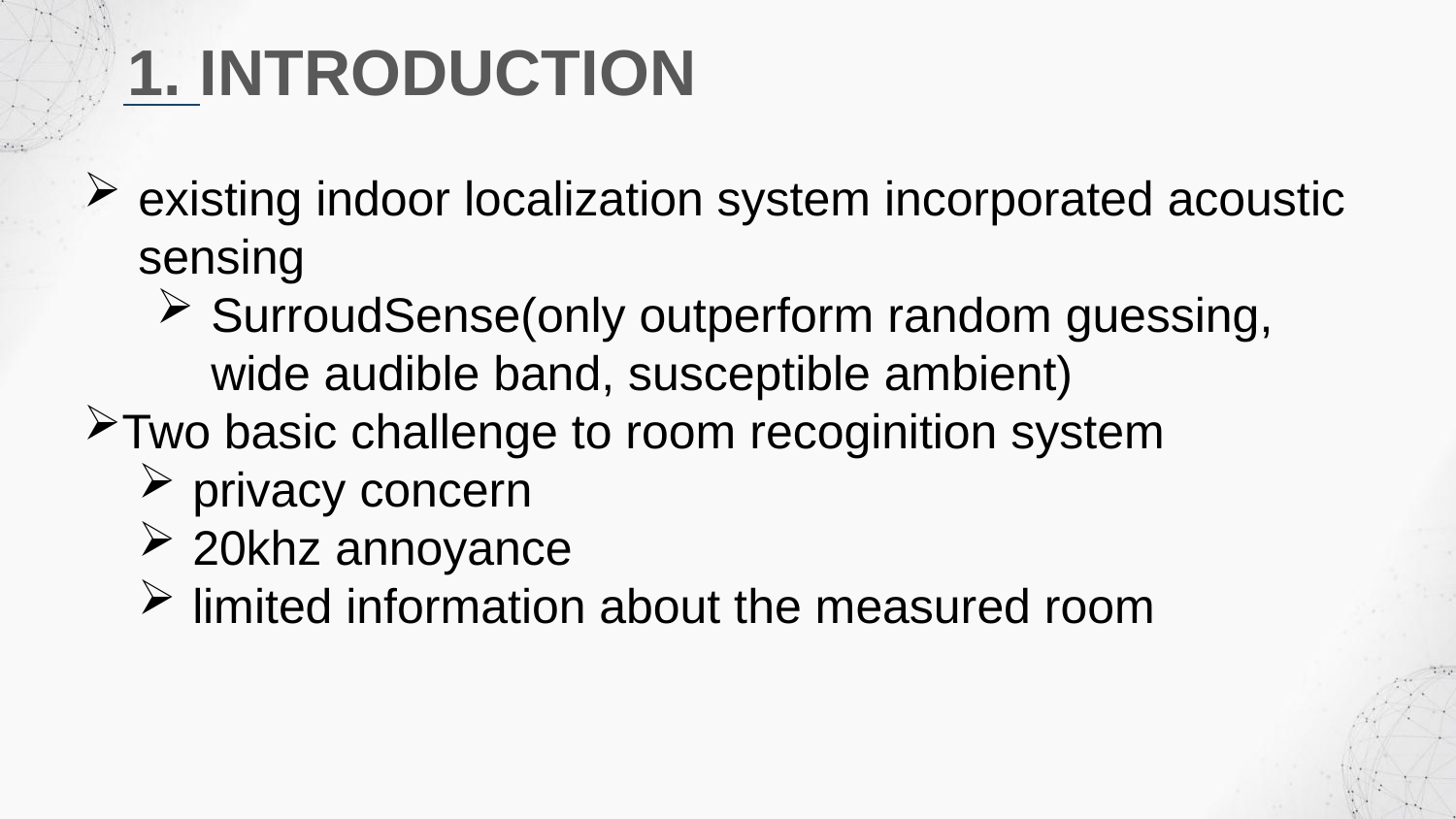

1. INTRODUCTION
existing indoor localization system incorporated acoustic sensing
SurroudSense(only outperform random guessing, wide audible band, susceptible ambient)
Two basic challenge to room recoginition system
privacy concern
20khz annoyance
limited information about the measured room